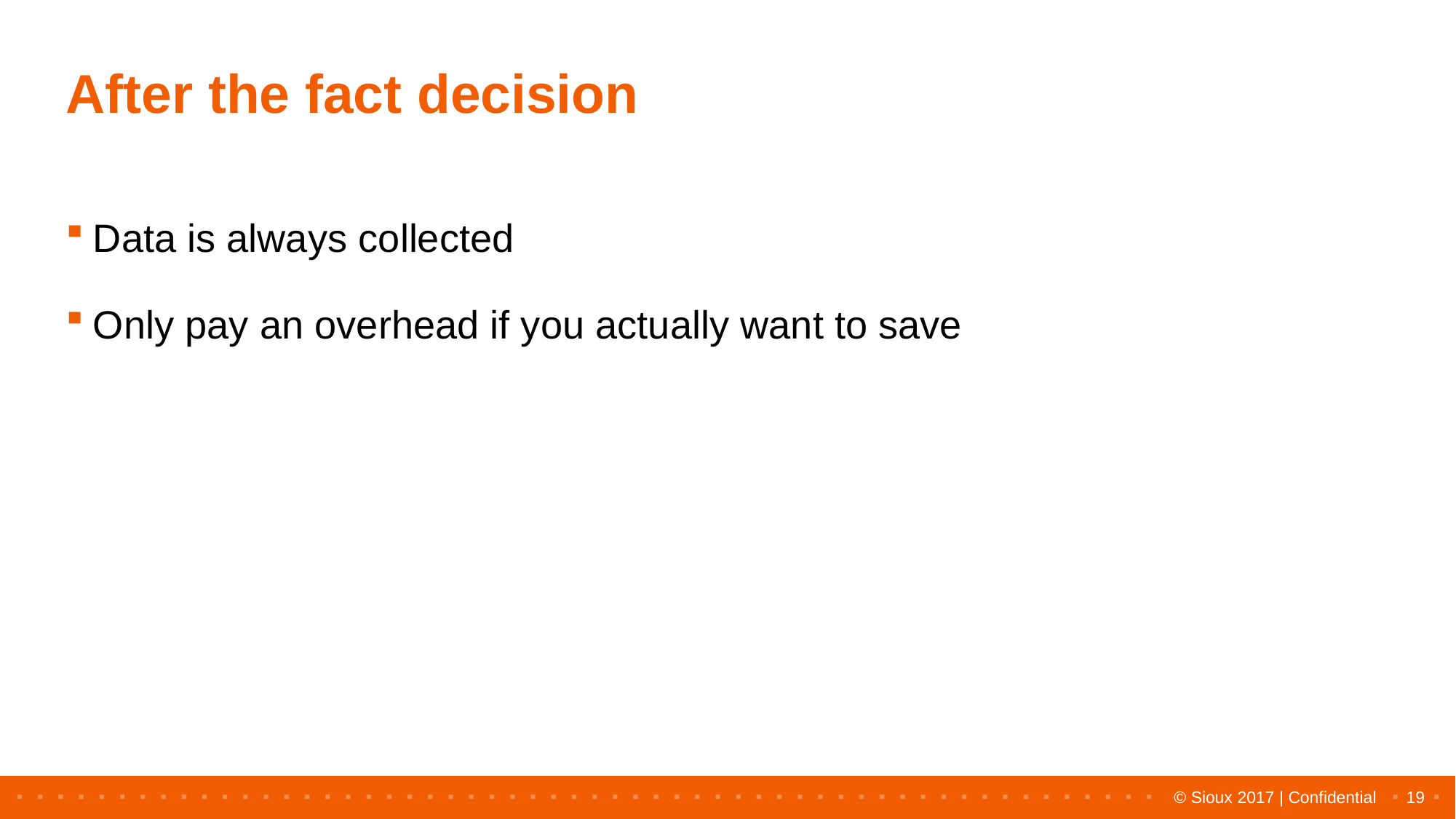

# After the fact decision
Data is always collected
Only pay an overhead if you actually want to save
19
© Sioux 2017 | Confidential